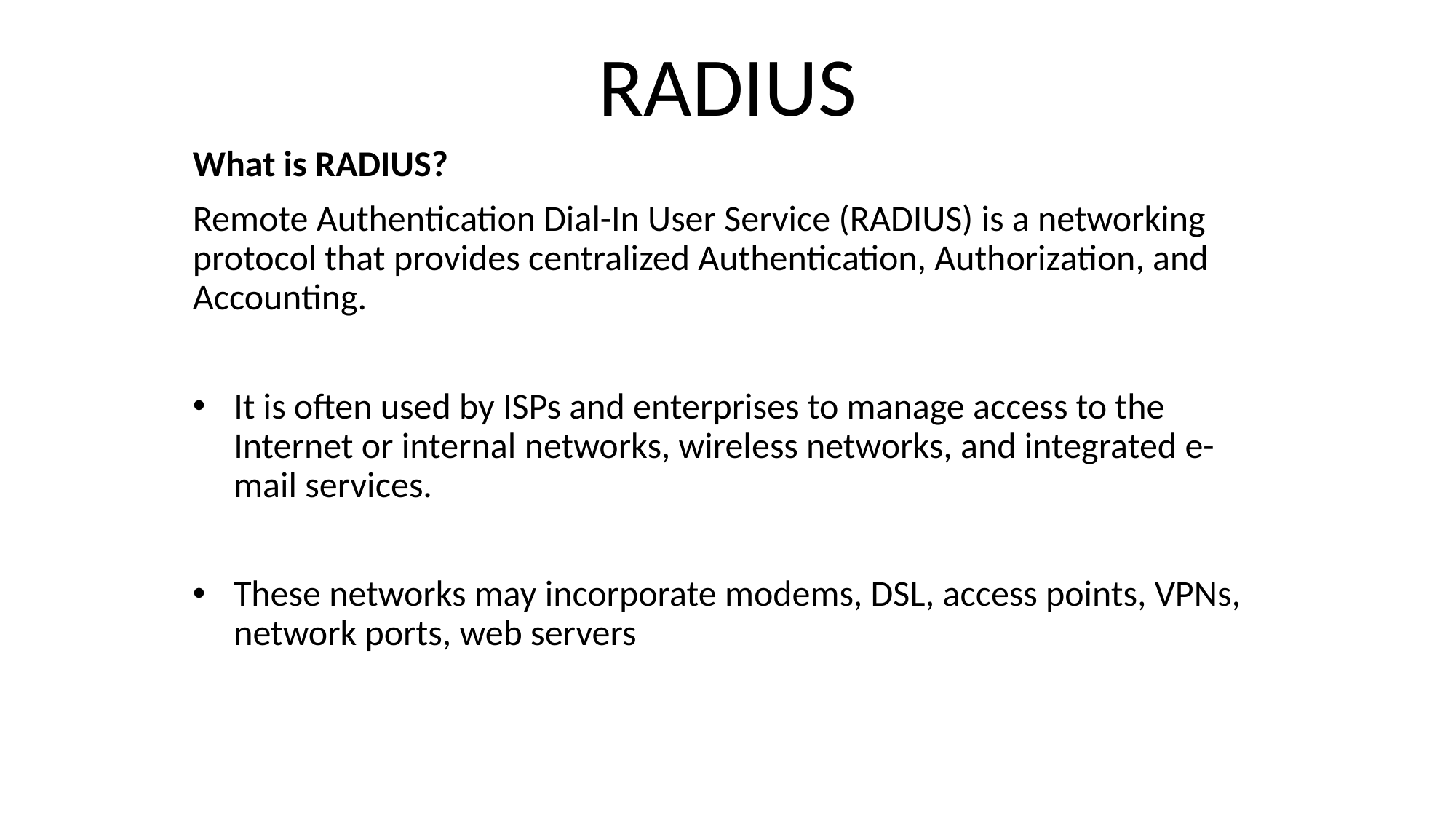

# RADIUS
What is RADIUS?
Remote Authentication Dial-In User Service (RADIUS) is a networking protocol that provides centralized Authentication, Authorization, and Accounting.

It is often used by ISPs and enterprises to manage access to the Internet or internal networks, wireless networks, and integrated e-mail services.

These networks may incorporate modems, DSL, access points, VPNs, network ports, web servers